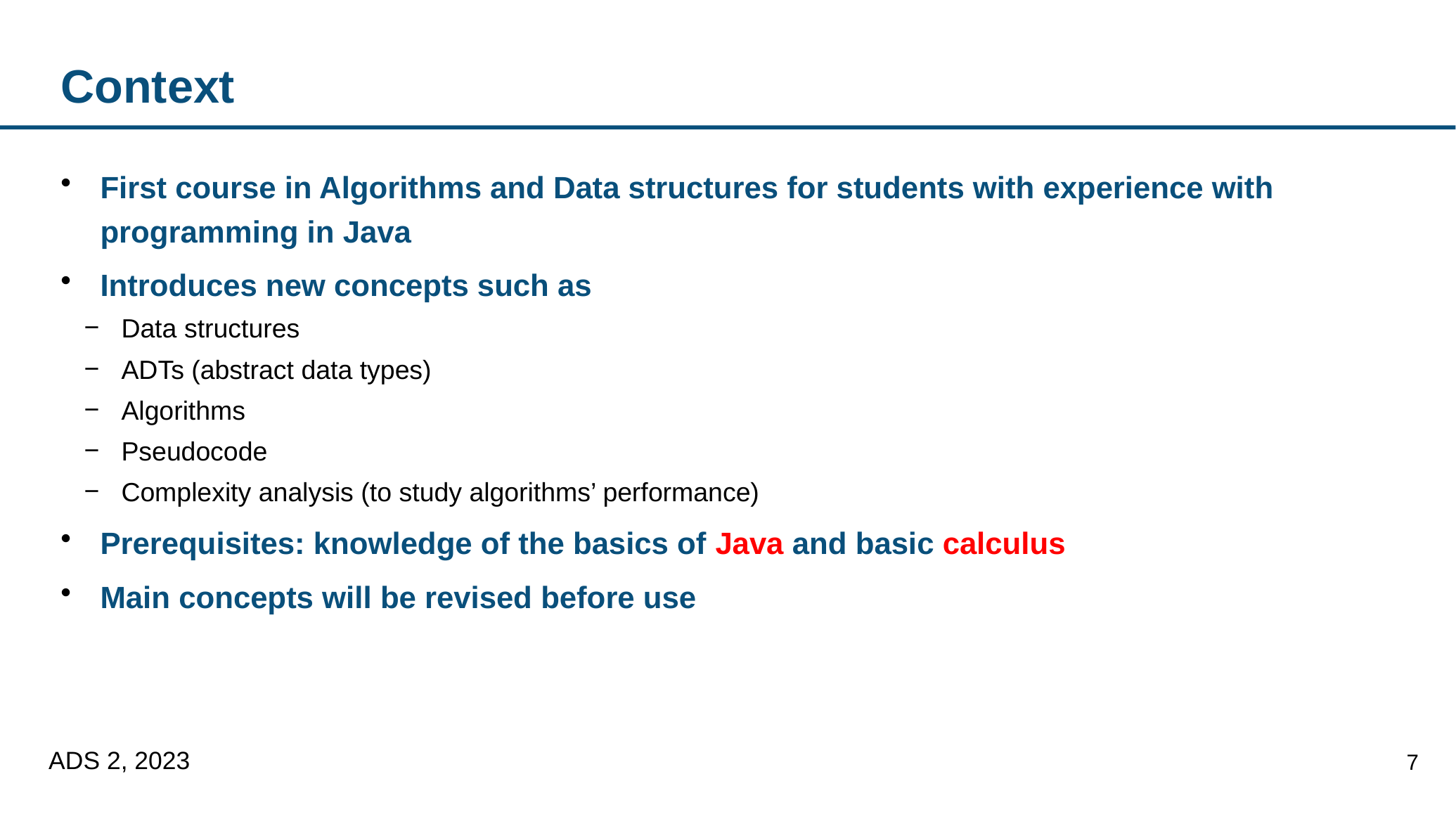

# Context
First course in Algorithms and Data structures for students with experience with programming in Java
Introduces new concepts such as
Data structures
ADTs (abstract data types)
Algorithms
Pseudocode
Complexity analysis (to study algorithms’ performance)
Prerequisites: knowledge of the basics of Java and basic calculus
Main concepts will be revised before use

ADS 2, 2023
7